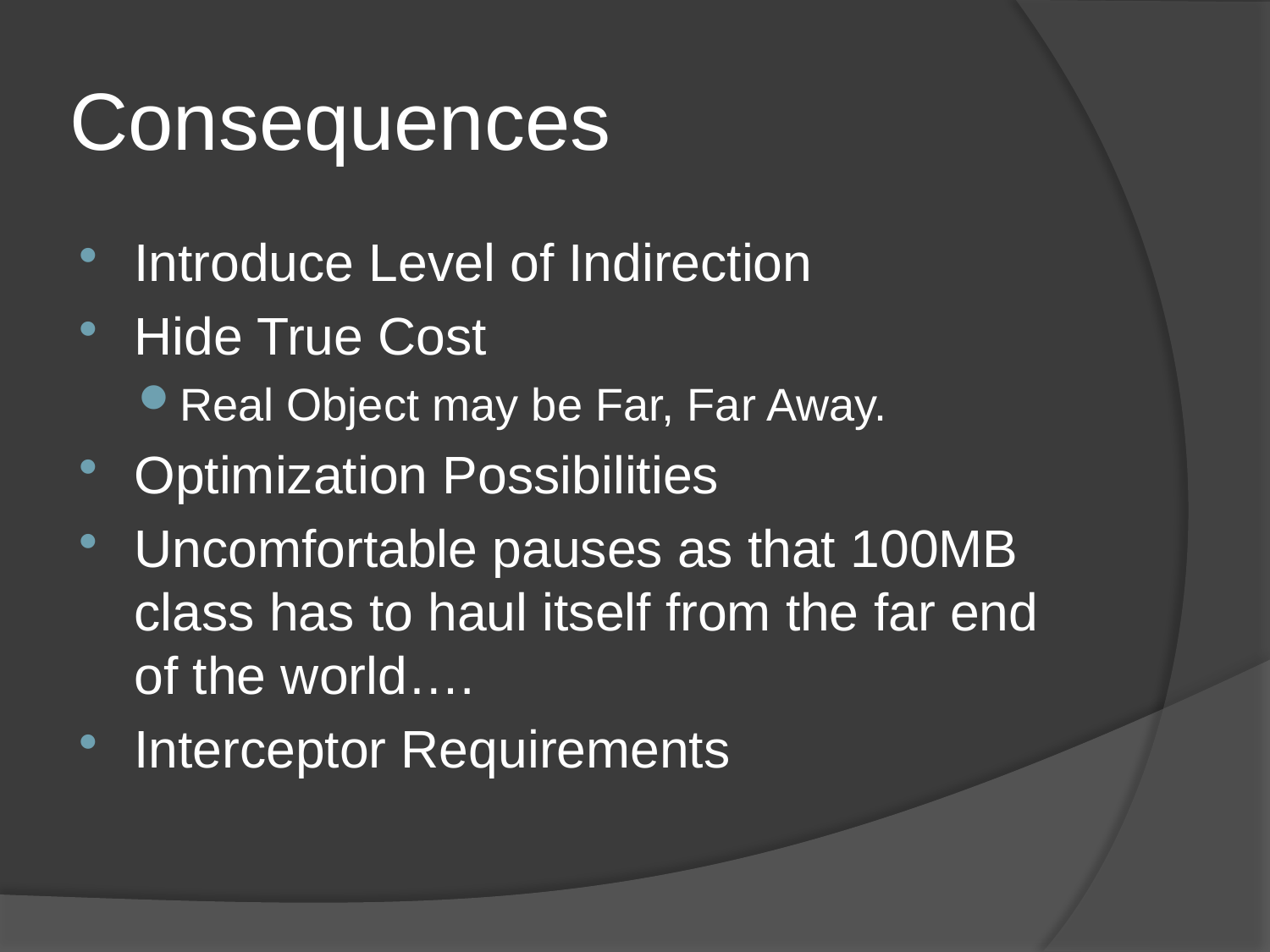

# Consequences
Introduce Level of Indirection
Hide True Cost
Real Object may be Far, Far Away.
Optimization Possibilities
Uncomfortable pauses as that 100MB class has to haul itself from the far end of the world….
Interceptor Requirements